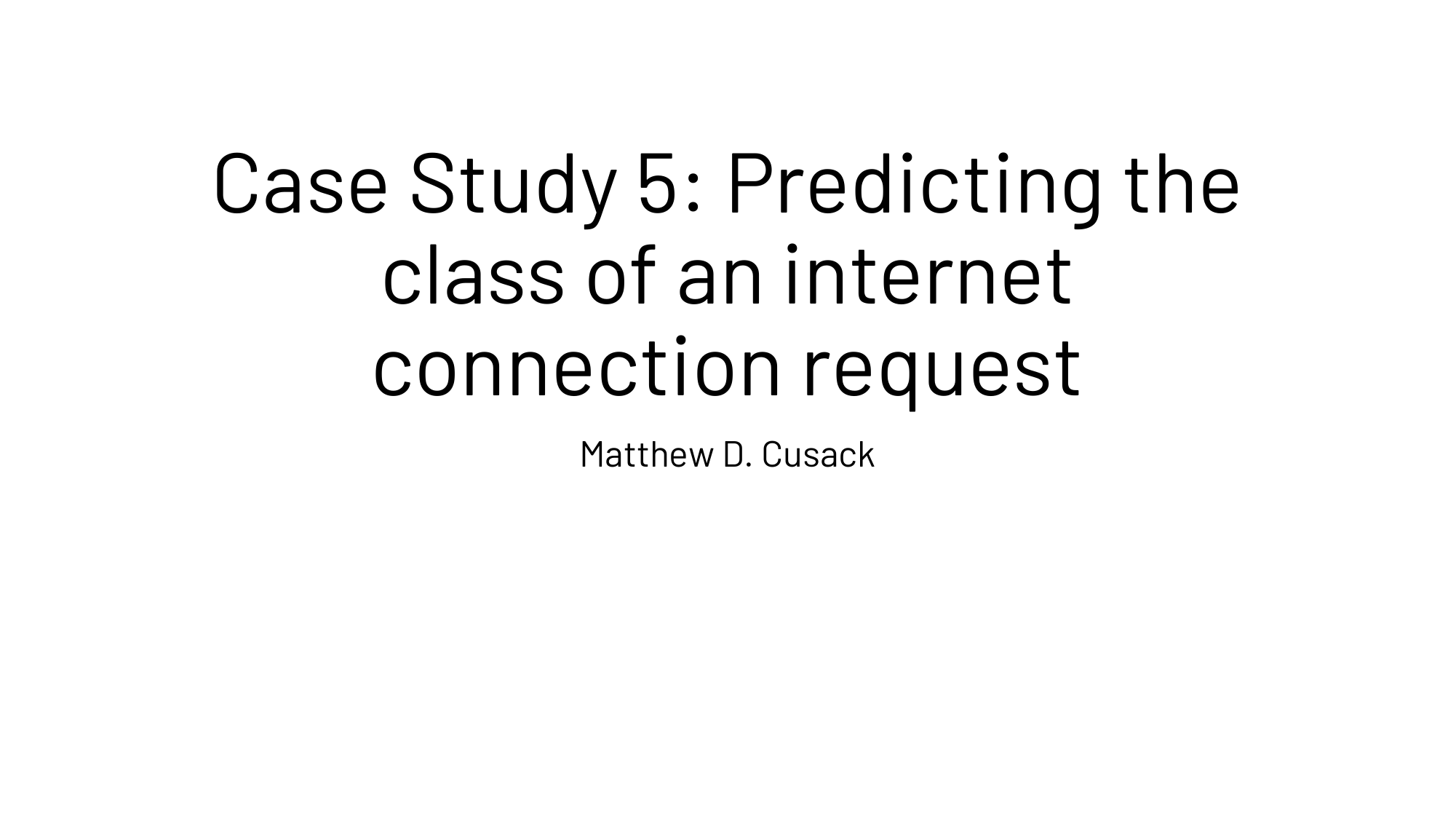

# Case Study 5: Predicting the class of an internet connection request
Matthew D. Cusack